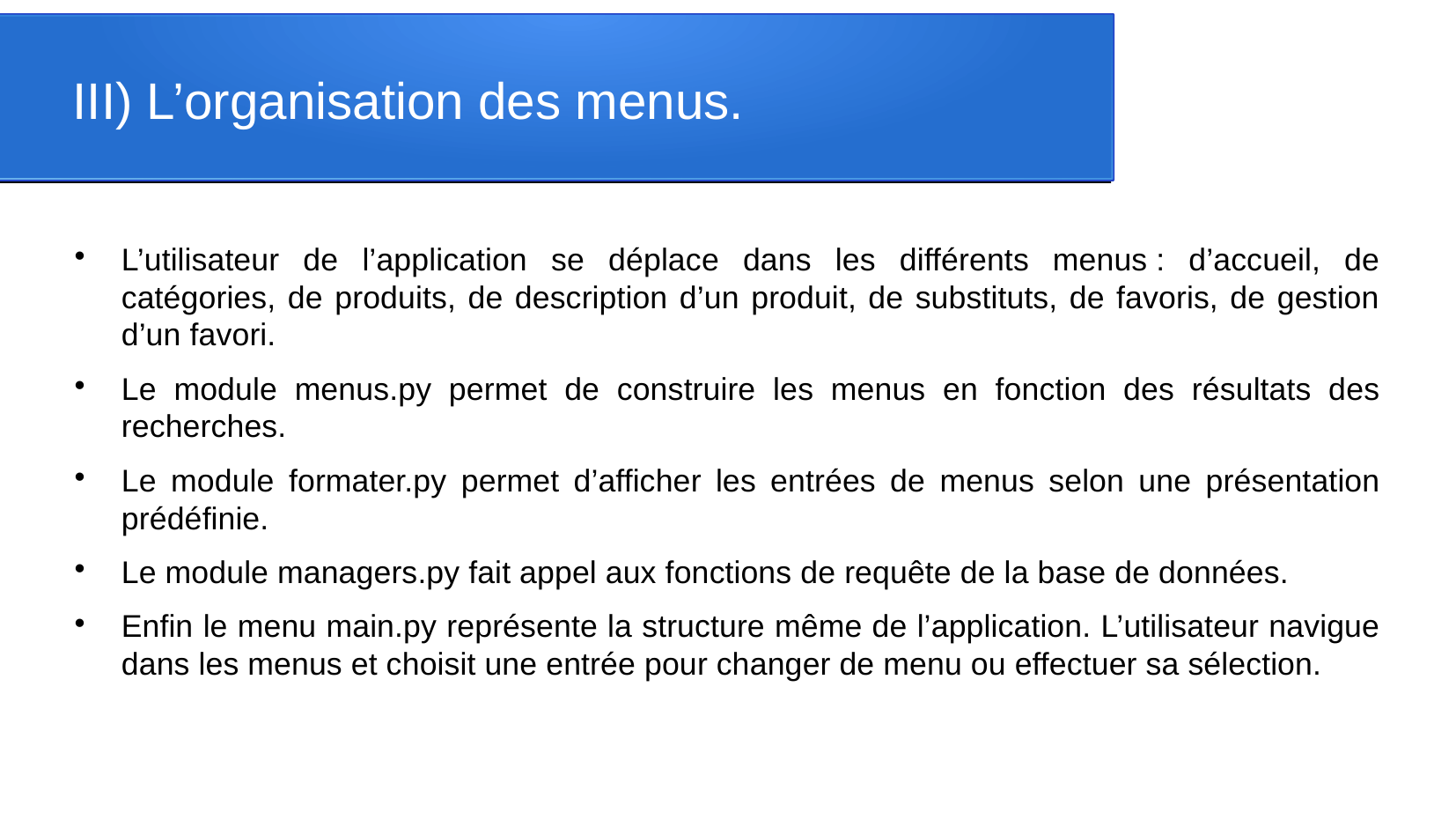

III) L’organisation des menus.
L’utilisateur de l’application se déplace dans les différents menus : d’accueil, de catégories, de produits, de description d’un produit, de substituts, de favoris, de gestion d’un favori.
Le module menus.py permet de construire les menus en fonction des résultats des recherches.
Le module formater.py permet d’afficher les entrées de menus selon une présentation prédéfinie.
Le module managers.py fait appel aux fonctions de requête de la base de données.
Enfin le menu main.py représente la structure même de l’application. L’utilisateur navigue dans les menus et choisit une entrée pour changer de menu ou effectuer sa sélection.